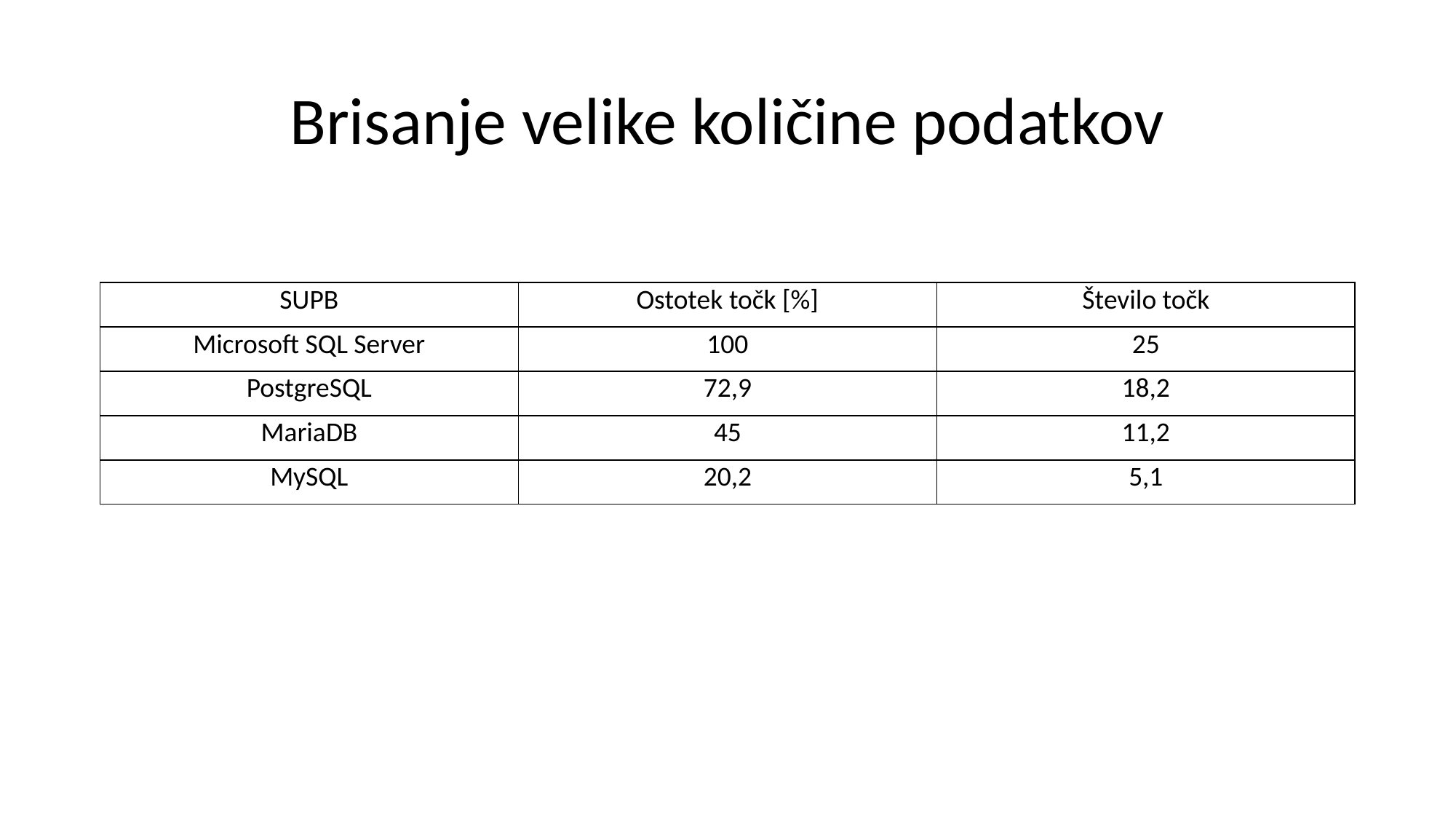

# Brisanje velike količine podatkov
| SUPB | Ostotek točk [%] | Število točk |
| --- | --- | --- |
| Microsoft SQL Server | 100 | 25 |
| PostgreSQL | 72,9 | 18,2 |
| MariaDB | 45 | 11,2 |
| MySQL | 20,2 | 5,1 |